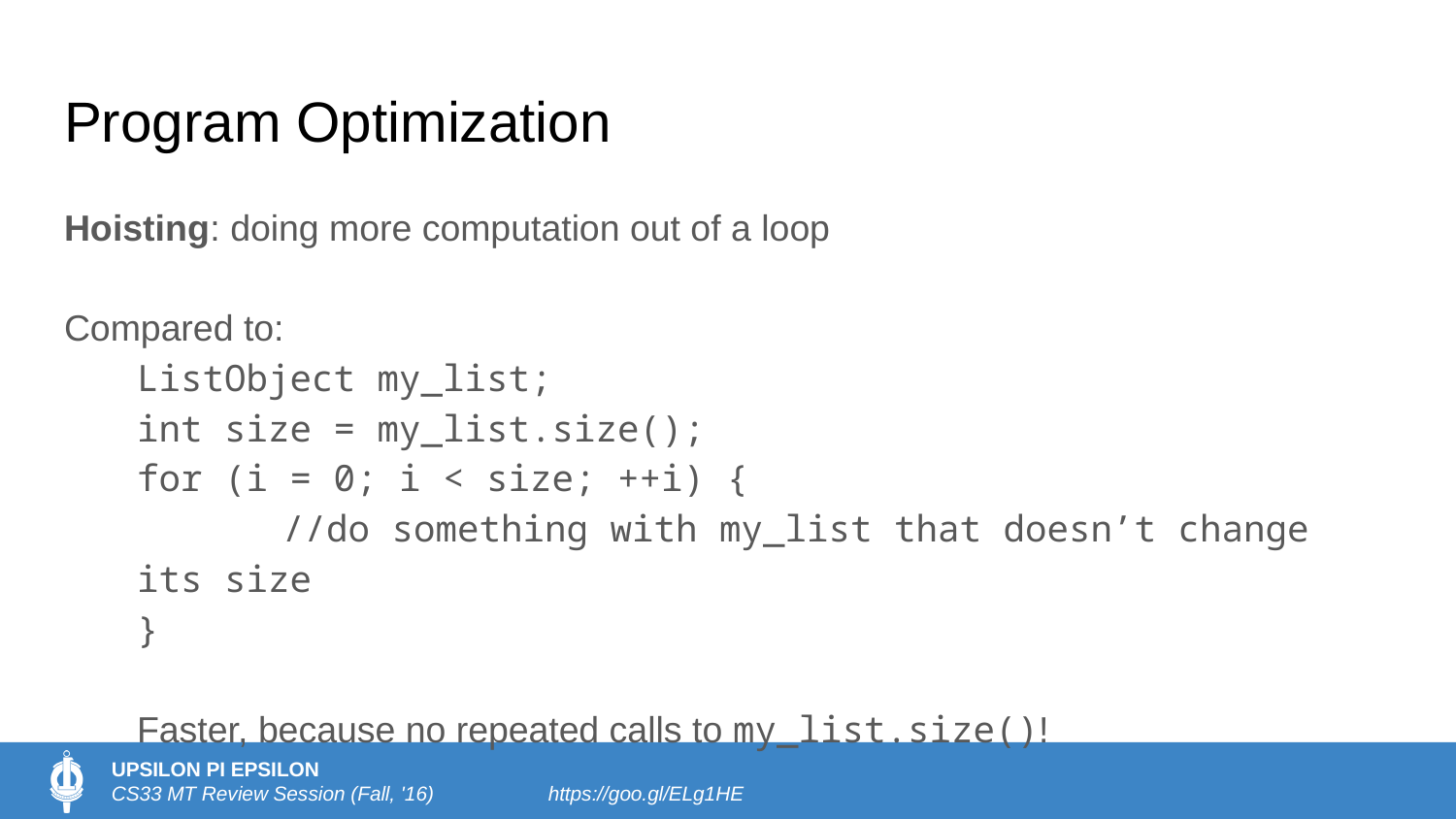

# Program Optimization
Hoisting: doing more computation out of a loop

Compared to:
ListObject my_list;
int size = my_list.size();
for (i = 0; i < size; ++i) {
	//do something with my_list that doesn’t change its size
}

Faster, because no repeated calls to my_list.size()!